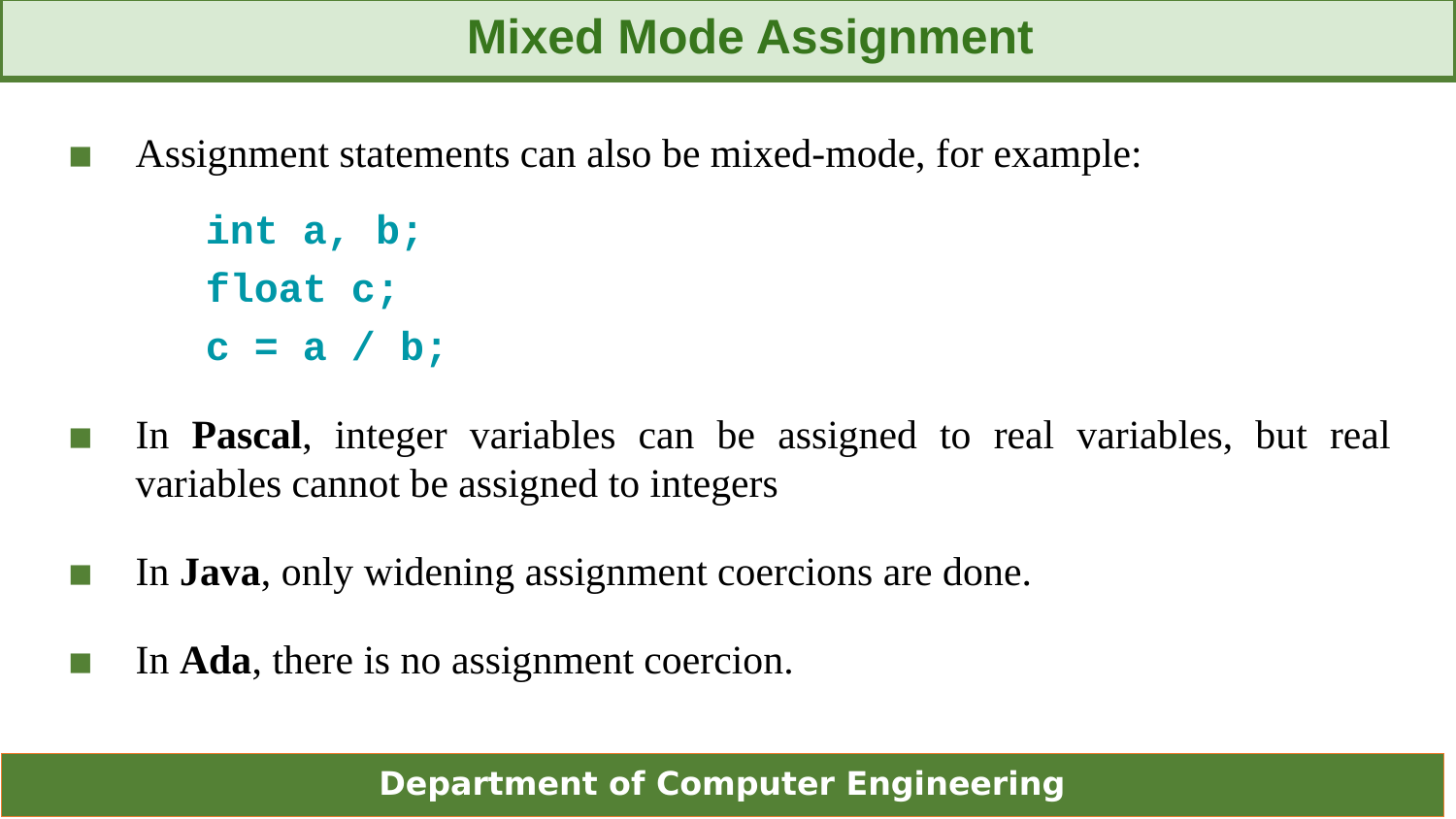

Mixed Mode Assignment
Assignment statements can also be mixed-mode, for example:

	int a, b;
	float c;
	c = a / b;

In Pascal, integer variables can be assigned to real variables, but real variables cannot be assigned to integers

In Java, only widening assignment coercions are done.

In Ada, there is no assignment coercion.